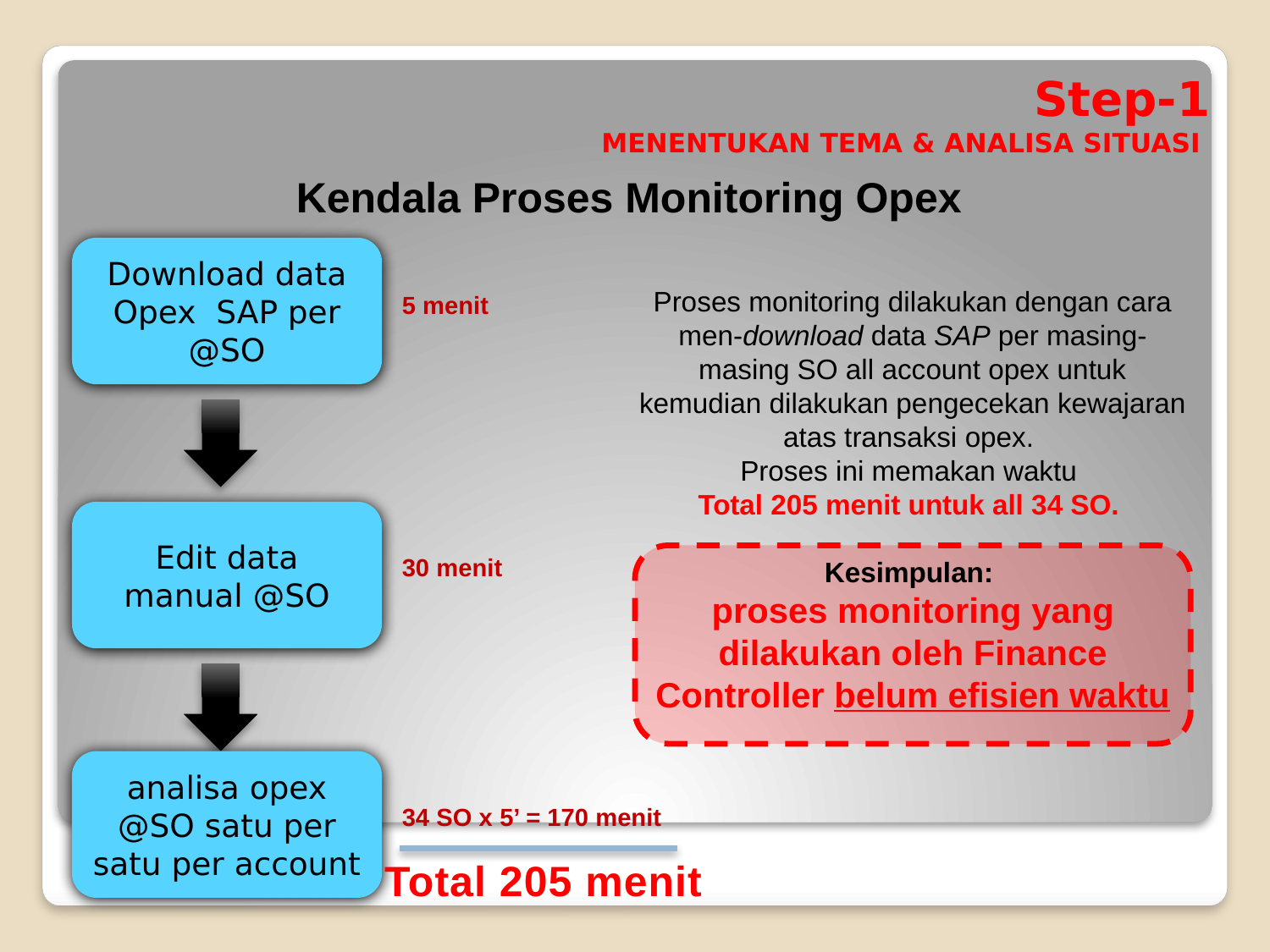

Step-1
 MENENTUKAN TEMA & ANALISA SITUASI
Kendala Proses Monitoring Opex
Download data Opex  SAP per @SO

Edit data manual @SO

analisa opex @SO satu per satu per account
5 menit
30 menit
34 SO x 5’ = 170 menit
Total 205 menit
Proses monitoring dilakukan dengan cara men-download data SAP per masing-masing SO all account opex untuk kemudian dilakukan pengecekan kewajaran atas transaksi opex.
Proses ini memakan waktu
Total 205 menit untuk all 34 SO.

Kesimpulan:
proses monitoring yang dilakukan oleh Finance Controller belum efisien waktu